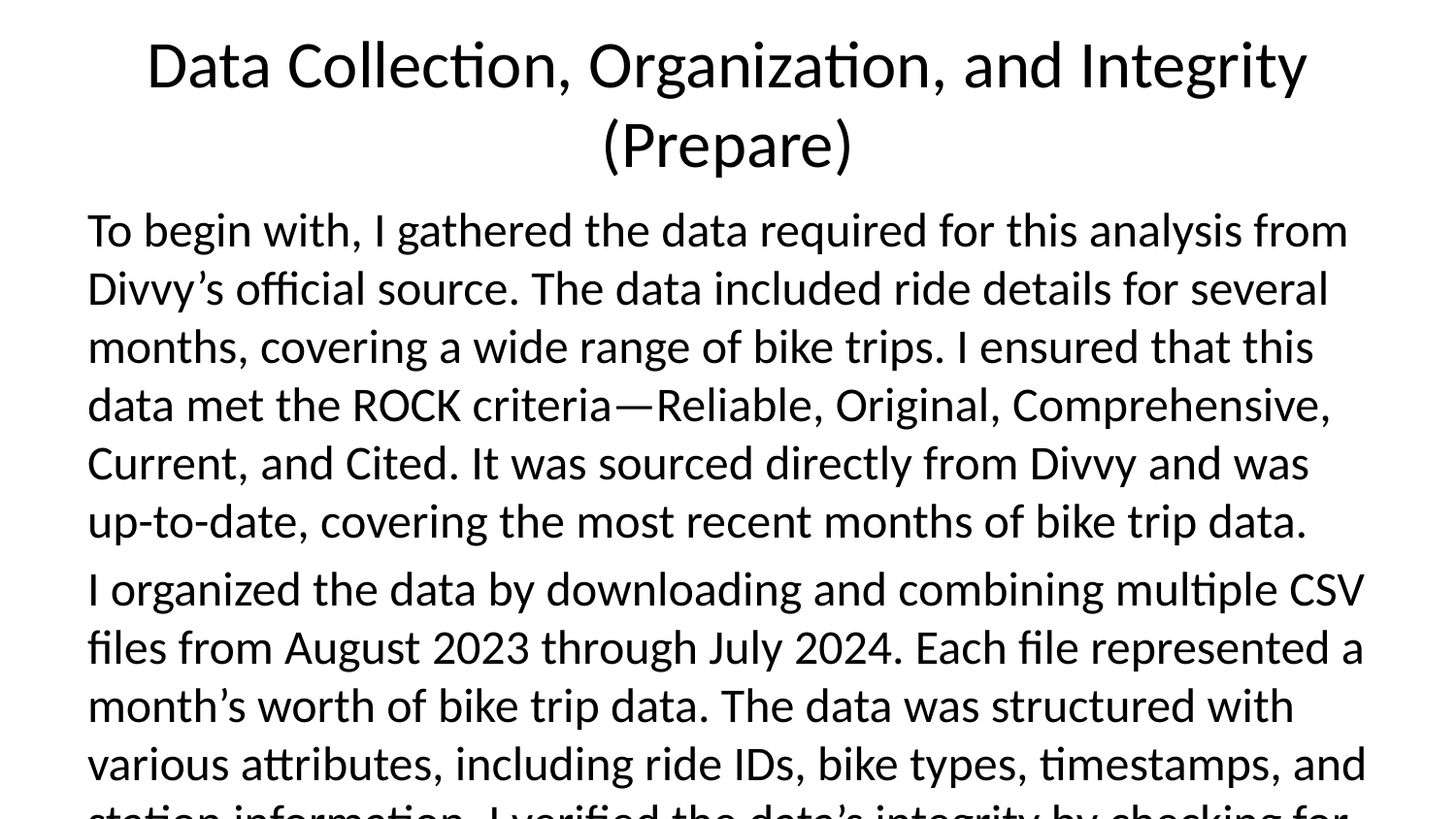

# Data Collection, Organization, and Integrity (Prepare)
To begin with, I gathered the data required for this analysis from Divvy’s official source. The data included ride details for several months, covering a wide range of bike trips. I ensured that this data met the ROCK criteria—Reliable, Original, Comprehensive, Current, and Cited. It was sourced directly from Divvy and was up-to-date, covering the most recent months of bike trip data.
I organized the data by downloading and combining multiple CSV files from August 2023 through July 2024. Each file represented a month’s worth of bike trip data. The data was structured with various attributes, including ride IDs, bike types, timestamps, and station information. I verified the data’s integrity by checking for any issues or inconsistencies that might affect the analysis. This step was crucial to ensure that the data was ready for the next stages of processing and analysis.